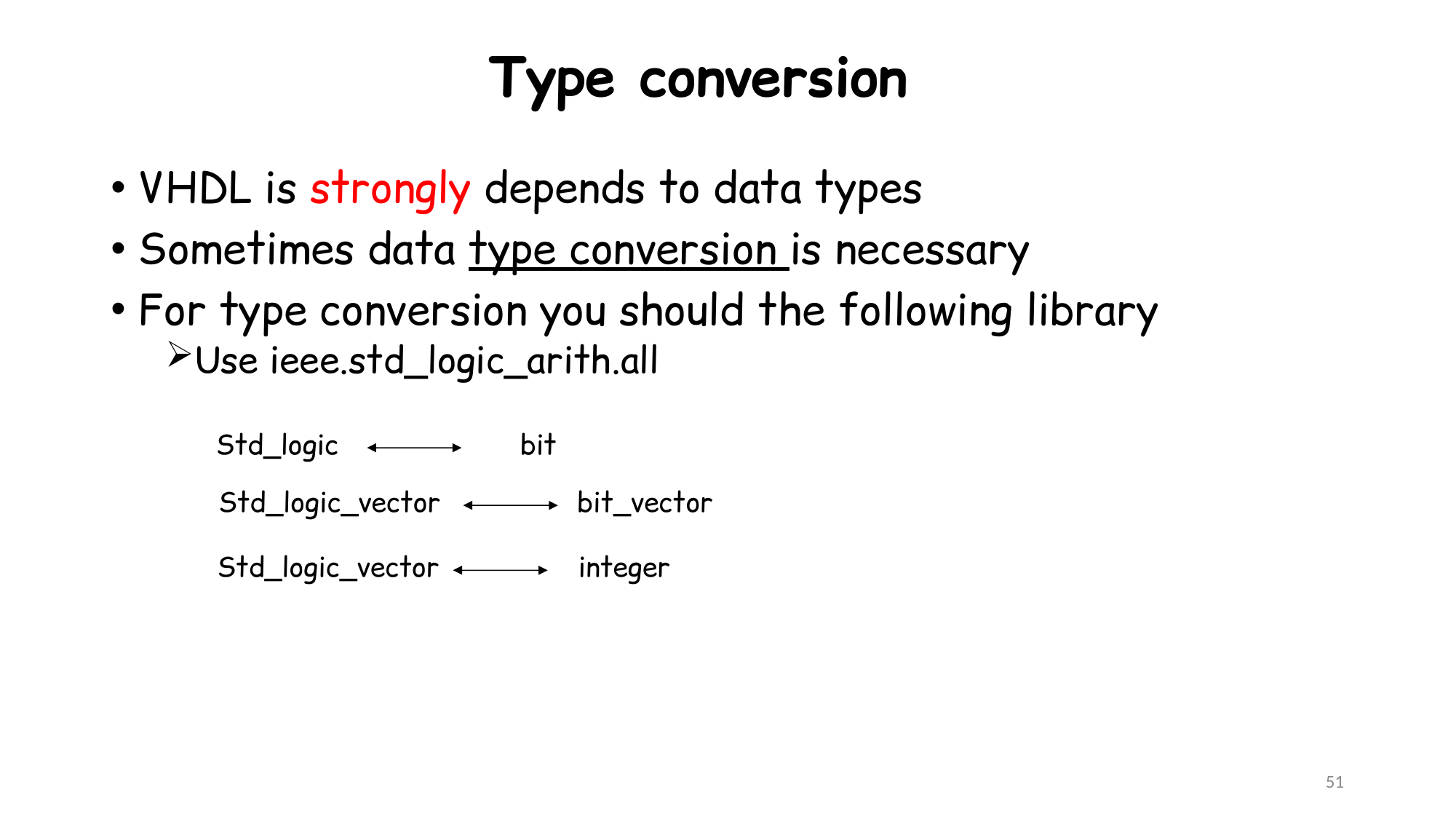

# Type conversion
VHDL is strongly depends to data types
Sometimes data type conversion is necessary
For type conversion you should the following library
Use ieee.std_logic_arith.all

Std_logic
bit

Std_logic_vector
bit_vector

Std_logic_vector
integer

51